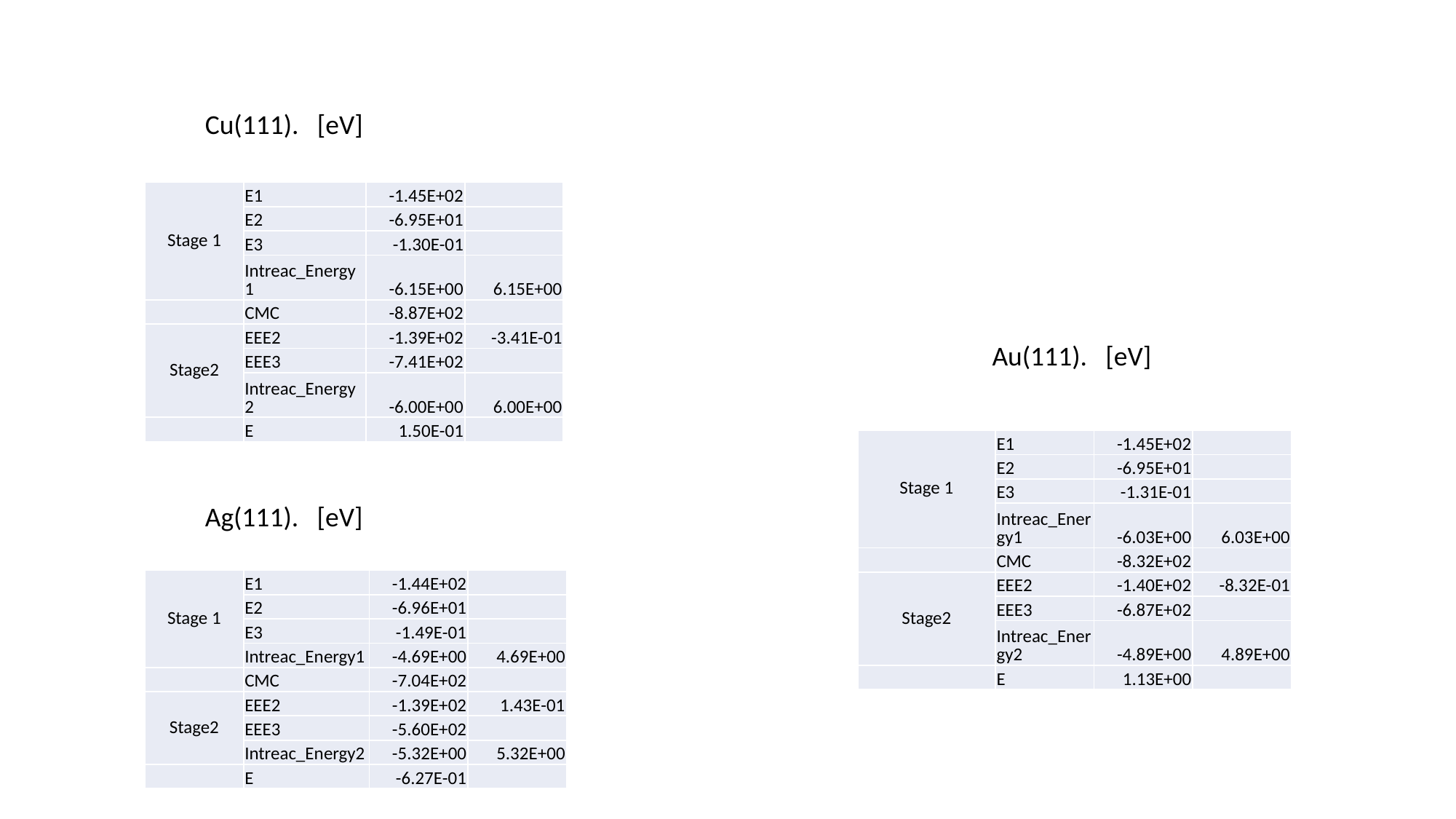

Cu(111).   [eV]
| Stage 1 | E1 | -1.45E+02 |  |
| --- | --- | --- | --- |
|  | E2 | -6.95E+01 |  |
|  | E3 | -1.30E-01 |  |
|  | Intreac\_Energy1 | -6.15E+00 | 6.15E+00 |
|  | CMC | -8.87E+02 |  |
| Stage2 | EEE2 | -1.39E+02 | -3.41E-01 |
|  | EEE3 | -7.41E+02 |  |
|  | Intreac\_Energy2 | -6.00E+00 | 6.00E+00 |
|  | E | 1.50E-01 |  |
Au(111).   [eV]
| Stage 1 | E1 | -1.45E+02 |  |
| --- | --- | --- | --- |
|  | E2 | -6.95E+01 |  |
|  | E3 | -1.31E-01 |  |
|  | Intreac\_Energy1 | -6.03E+00 | 6.03E+00 |
|  | CMC | -8.32E+02 |  |
| Stage2 | EEE2 | -1.40E+02 | -8.32E-01 |
|  | EEE3 | -6.87E+02 |  |
|  | Intreac\_Energy2 | -4.89E+00 | 4.89E+00 |
|  | E | 1.13E+00 |  |
Ag(111).   [eV]
| Stage 1 | E1 | -1.44E+02 |  |
| --- | --- | --- | --- |
|  | E2 | -6.96E+01 |  |
|  | E3 | -1.49E-01 |  |
|  | Intreac\_Energy1 | -4.69E+00 | 4.69E+00 |
|  | CMC | -7.04E+02 |  |
| Stage2 | EEE2 | -1.39E+02 | 1.43E-01 |
|  | EEE3 | -5.60E+02 |  |
|  | Intreac\_Energy2 | -5.32E+00 | 5.32E+00 |
|  | E | -6.27E-01 |  |